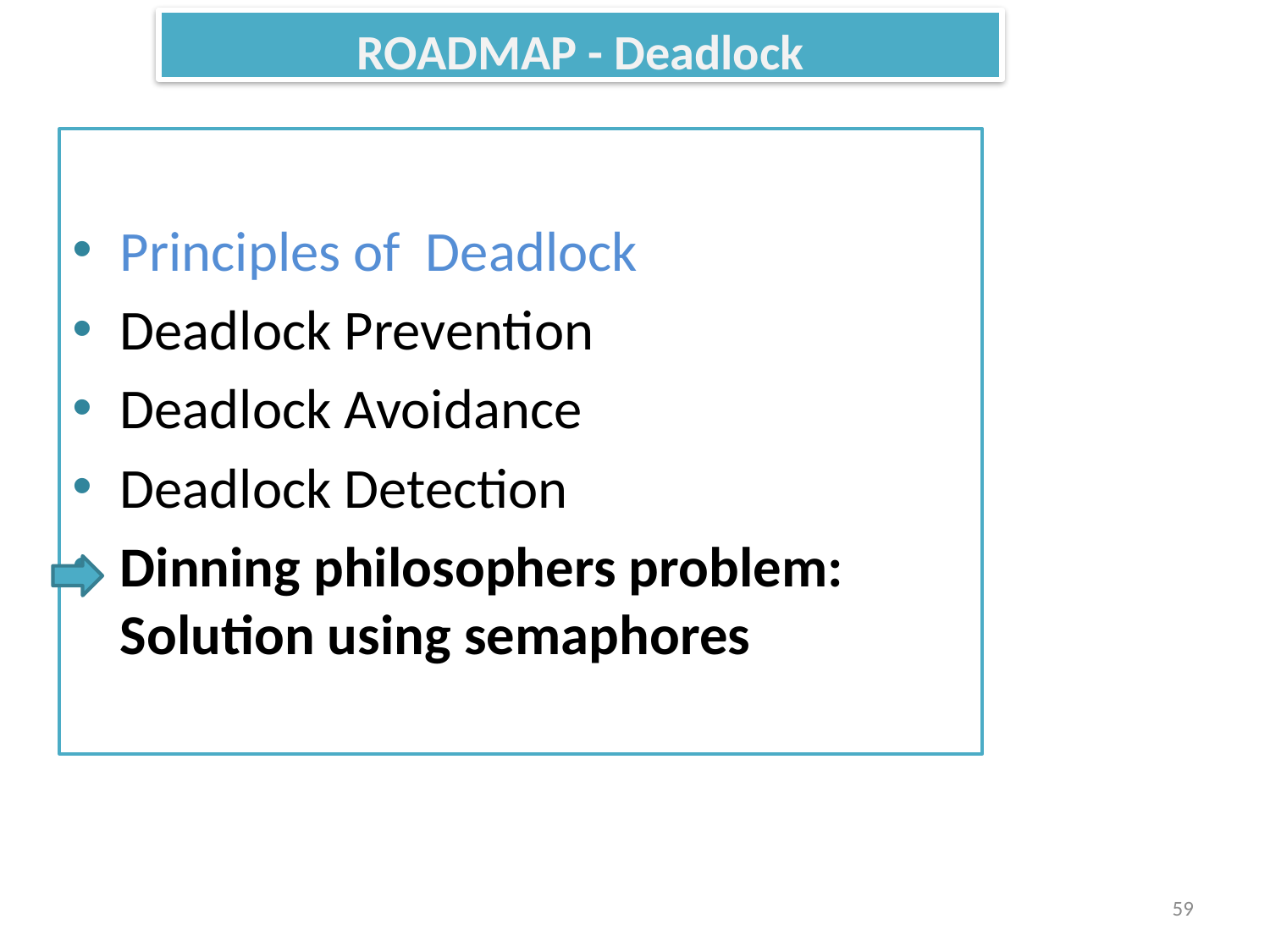

ROADMAP - Deadlock

Principles of  Deadlock
Deadlock Prevention
Deadlock Avoidance
Deadlock Detection
Dinning philosophers problem: Solution using semaphores

59